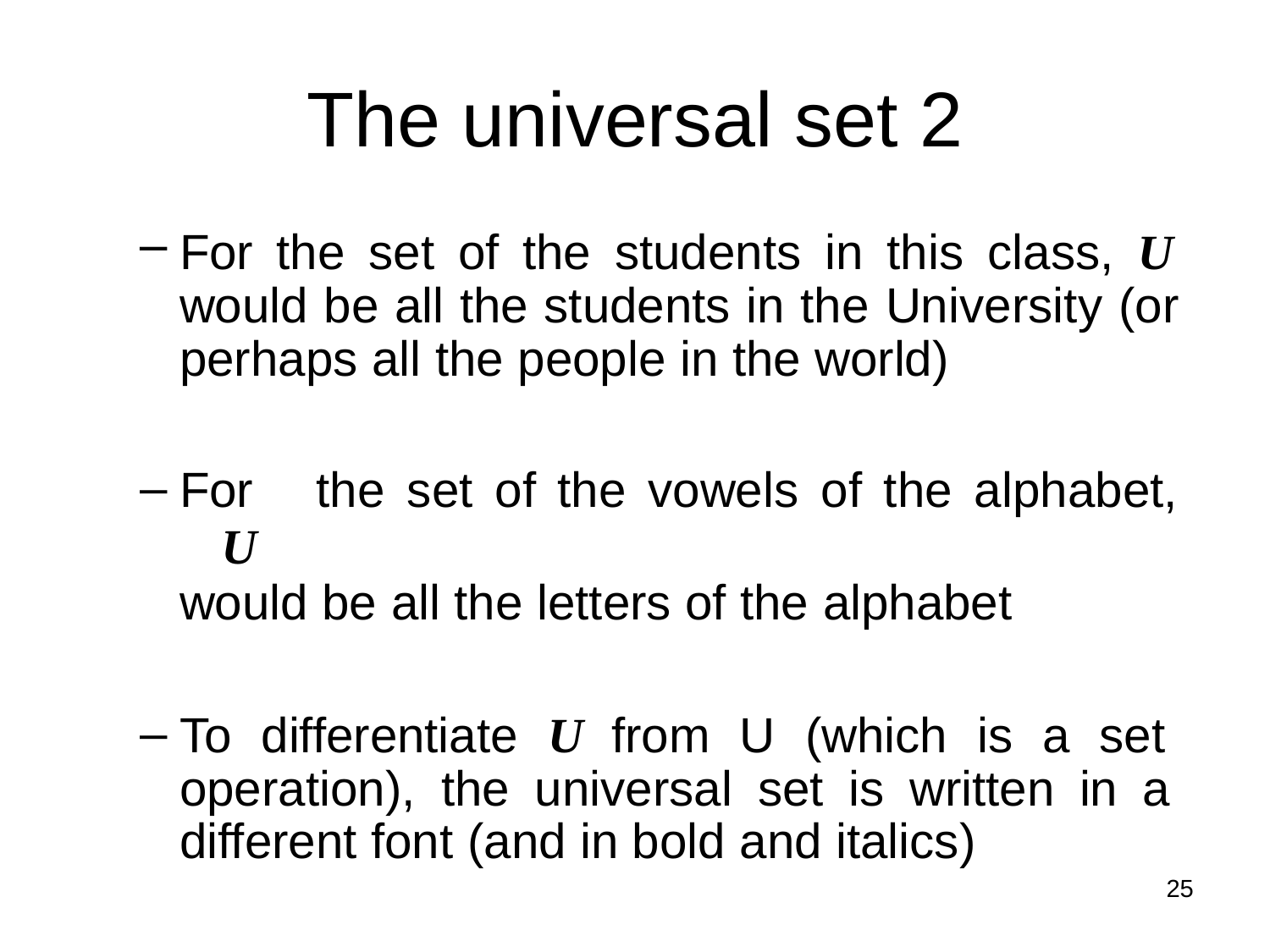

# The universal set 2
For the set of the students in this class, U  would be all the students in the University (or  perhaps all the people in the world)

For	the	set	of	the	vowels	of	the	alphabet,	U
would be all the letters of the alphabet

To differentiate U from U (which is a set  operation), the universal set is written in a  different font (and in bold and italics)
25